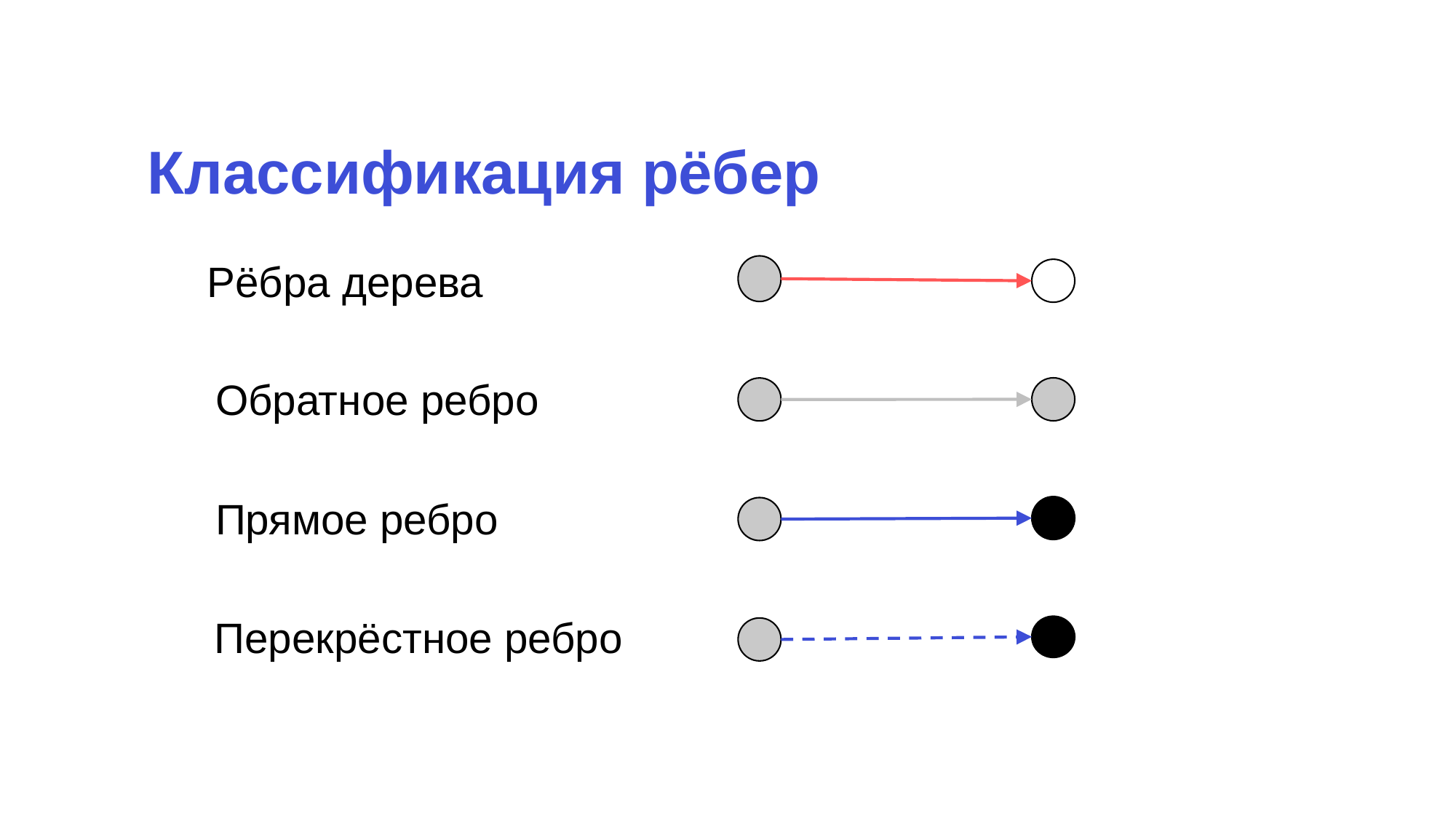

Классификация рёбер
Рёбра дерева

Обратное ребро

Прямое ребро

Перекрёстное ребро